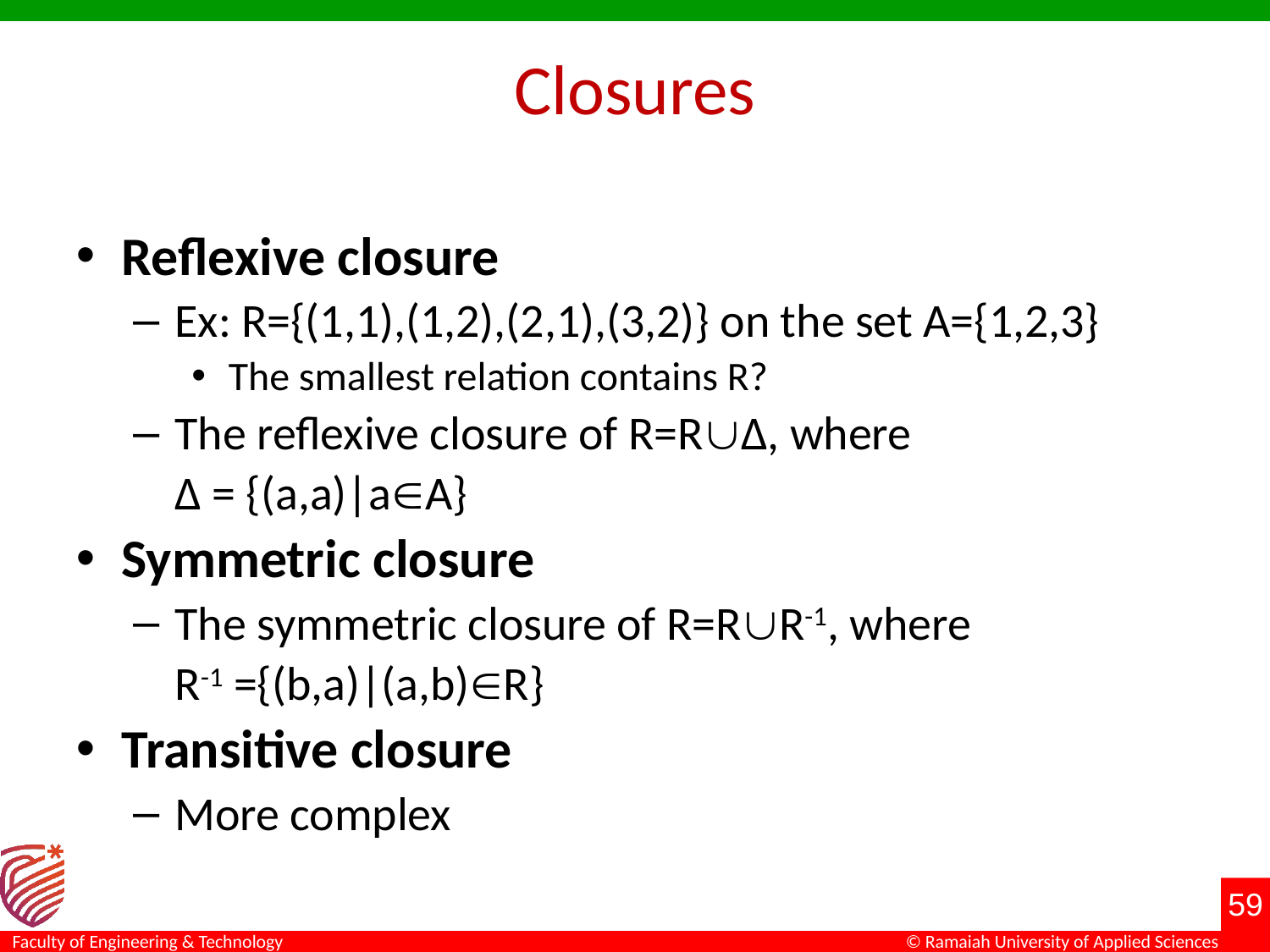

# Closures
Reflexive closure
Ex: R={(1,1),(1,2),(2,1),(3,2)} on the set A={1,2,3}
The smallest relation contains R?
The reflexive closure of R=R∪∆, where
	∆ = {(a,a)|a∈A}
Symmetric closure
The symmetric closure of R=R∪R-1, where
	R-1 ={(b,a)|(a,b)∈R}
Transitive closure
More complex